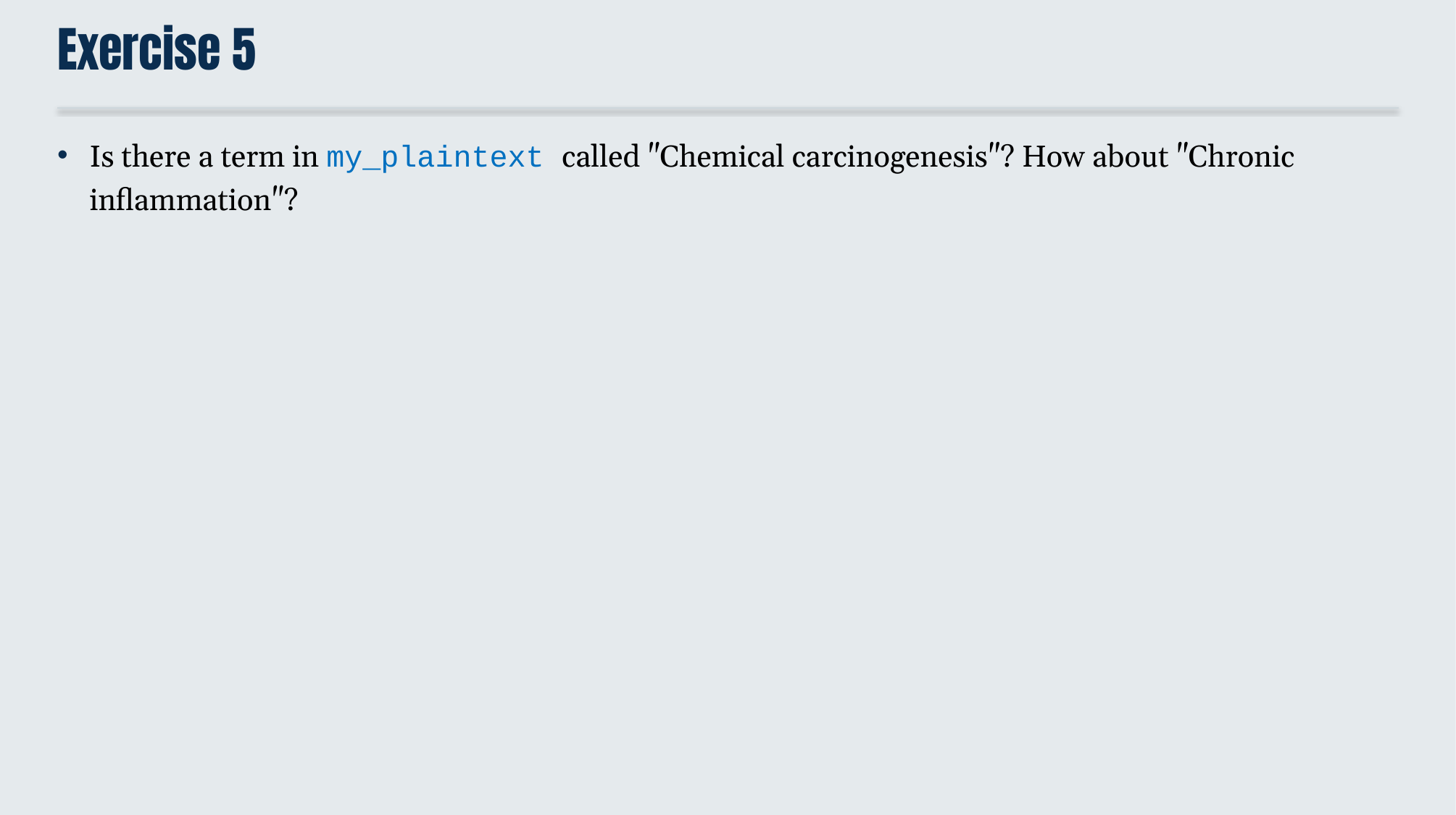

# Exercise 5
Is there a term in my_plaintext called "Chemical carcinogenesis"? How about "Chronic inflammation"?